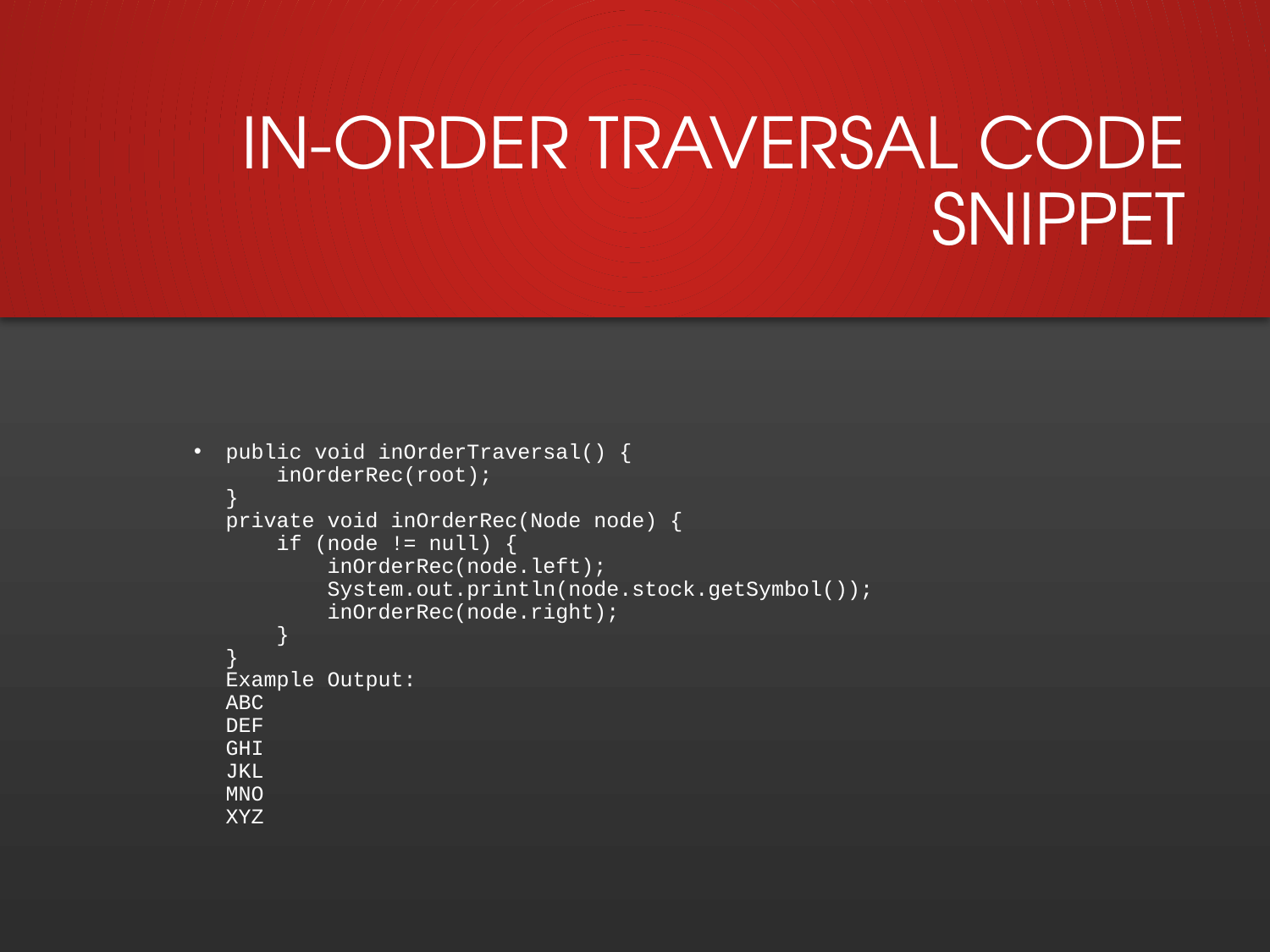

# In-order Traversal Code Snippet

public void inOrderTraversal() {
    inOrderRec(root);
}
private void inOrderRec(Node node) {
    if (node != null) {
        inOrderRec(node.left);
        System.out.println(node.stock.getSymbol());
        inOrderRec(node.right);
    }
}
Example Output:
ABC
DEF
GHI
JKL
MNO
XYZ